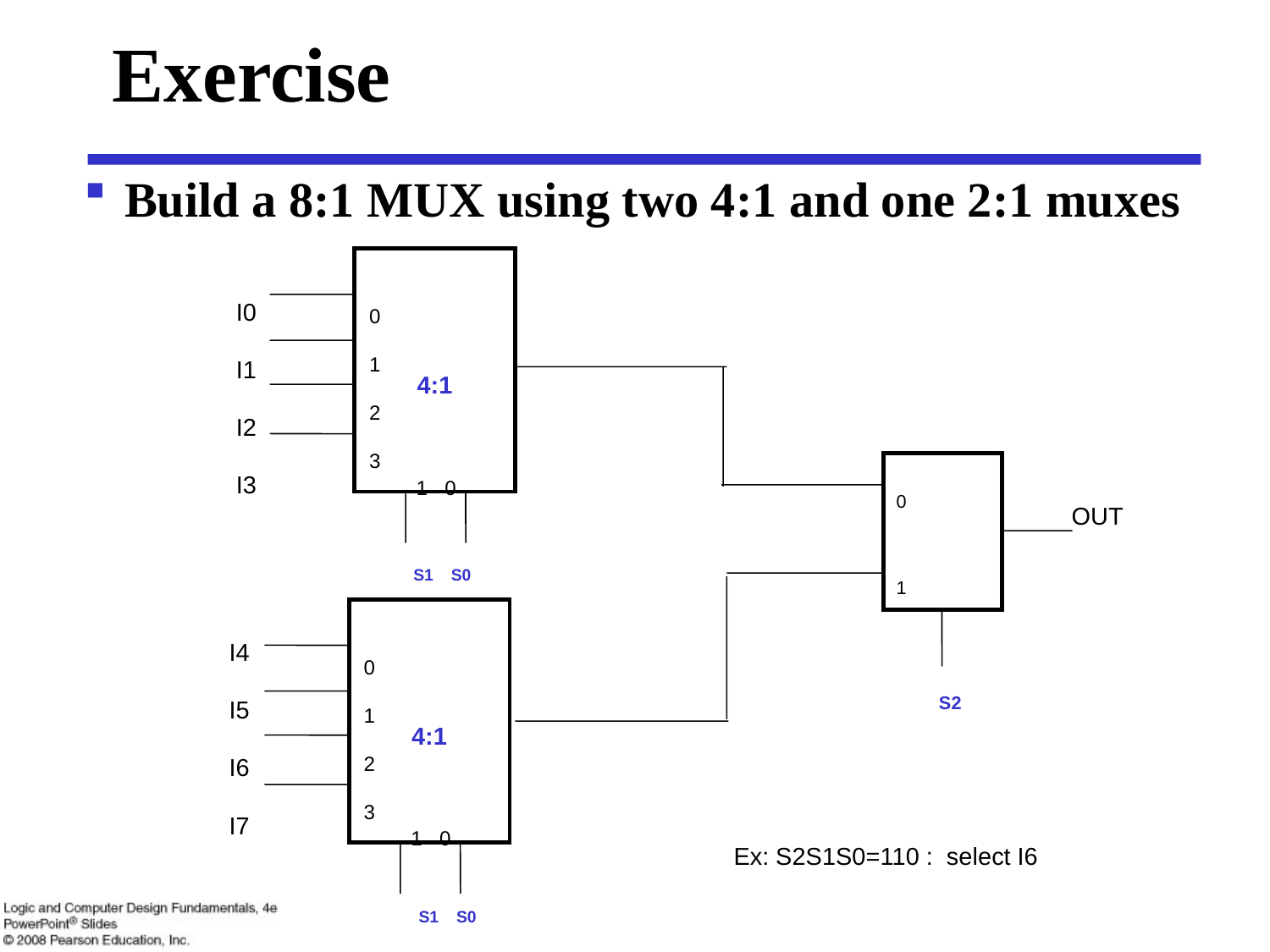

# Exercise
Build a 8:1 MUX using two 4:1 and one 2:1 muxes
4:1
I0
I1
I2
I3
0
1
2
3

1   0

0

1
OUT

S1    S0
S1    S0

4:1
I4
I5
I6
I7

0
1
2
3

S2

1   0
Ex: S2S1S0=110 :  select I6